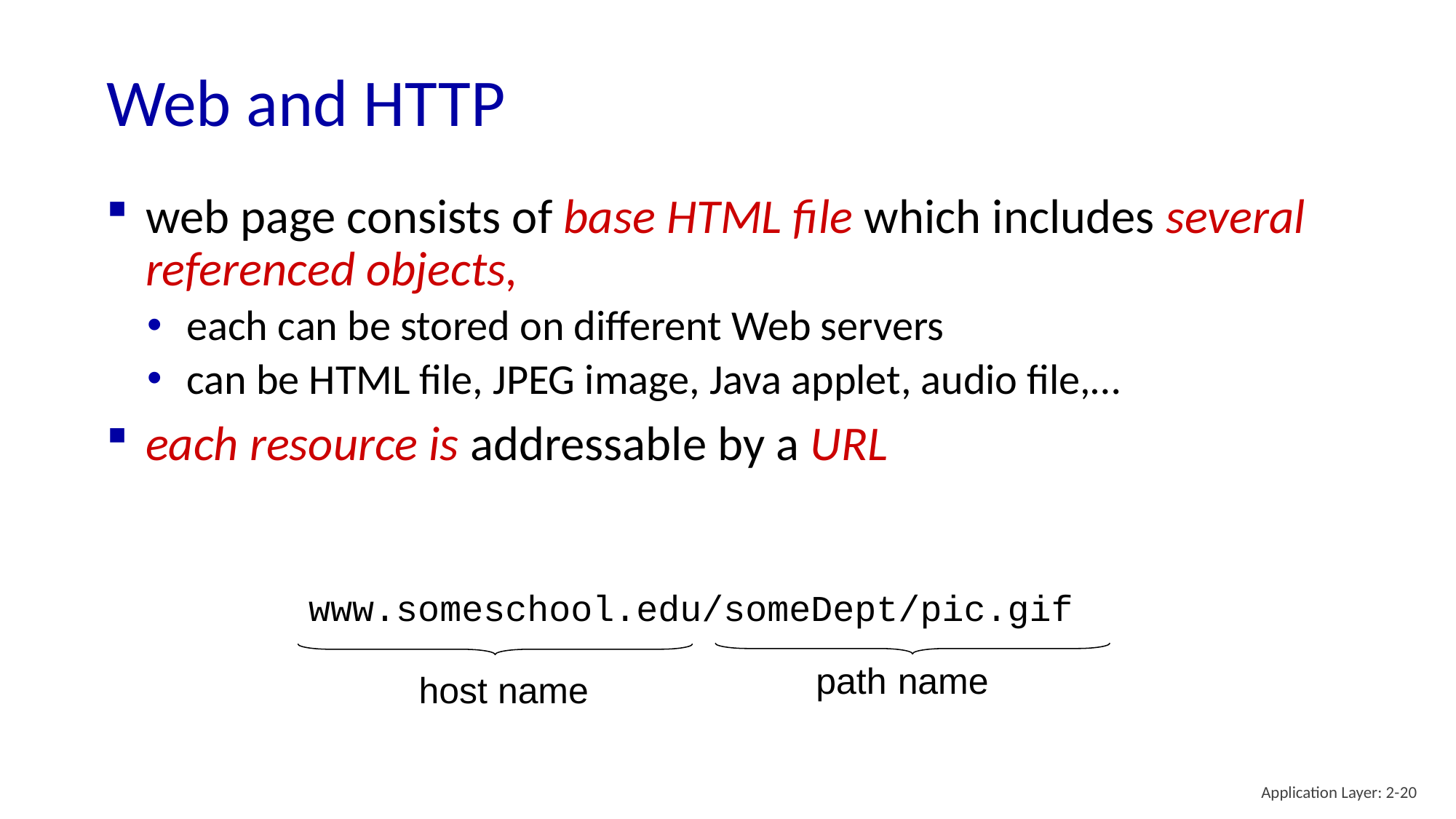

# Web and HTTP
web page consists of base HTML file which includes several referenced objects,
each can be stored on different Web servers
can be HTML file, JPEG image, Java applet, audio file,…
each resource is addressable by a URL

www.someschool.edu/someDept/pic.gif
path name
host name
Application Layer: 2-20